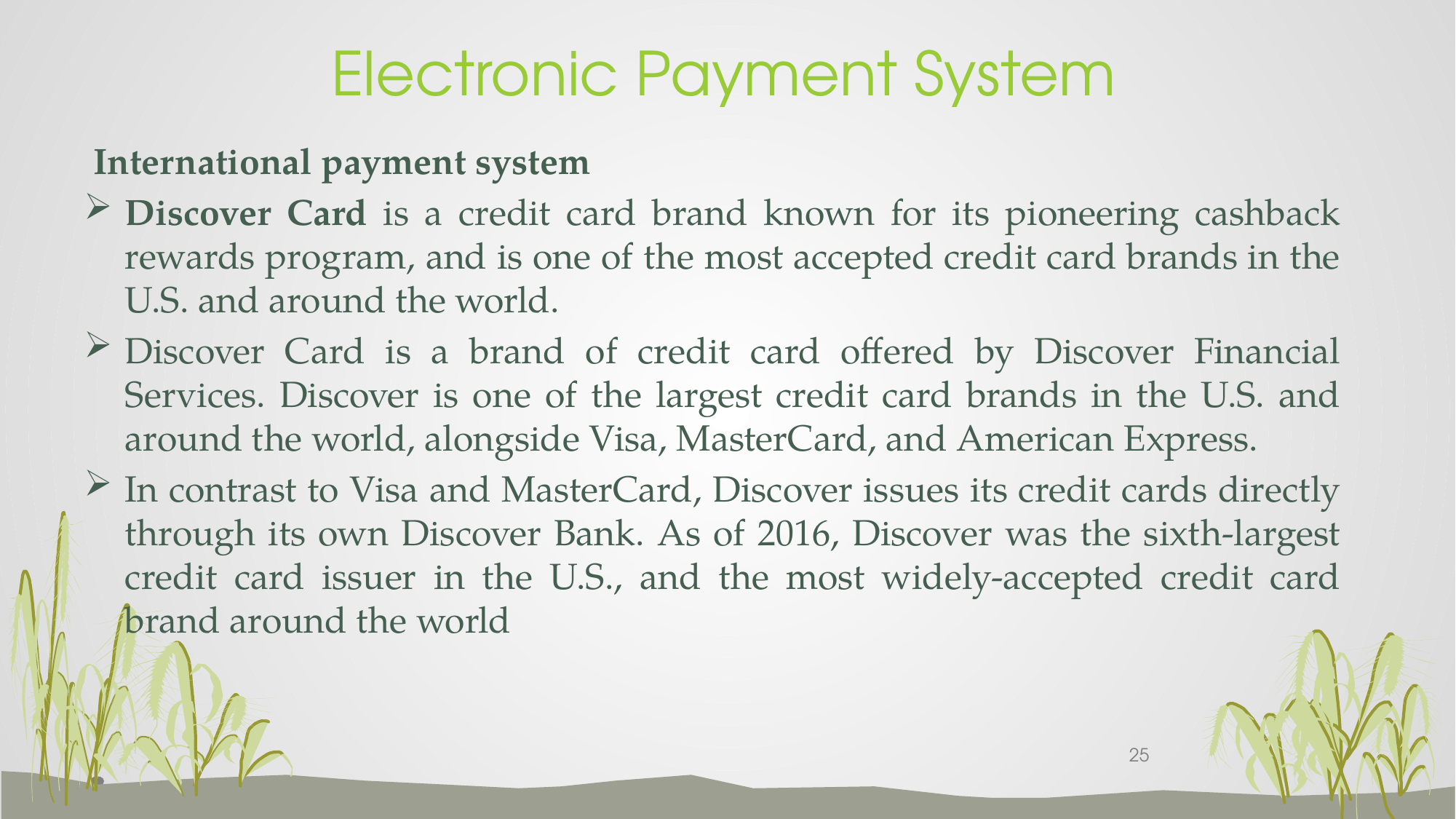

# Electronic Payment System
 International payment system
Discover Card is a credit card brand known for its pioneering cashback rewards program, and is one of the most accepted credit card brands in the U.S. and around the world.
Discover Card is a brand of credit card offered by Discover Financial Services. Discover is one of the largest credit card brands in the U.S. and around the world, alongside Visa, MasterCard, and American Express.
In contrast to Visa and MasterCard, Discover issues its credit cards directly through its own Discover Bank. As of 2016, Discover was the sixth-largest credit card issuer in the U.S., and the most widely-accepted credit card brand around the world
25